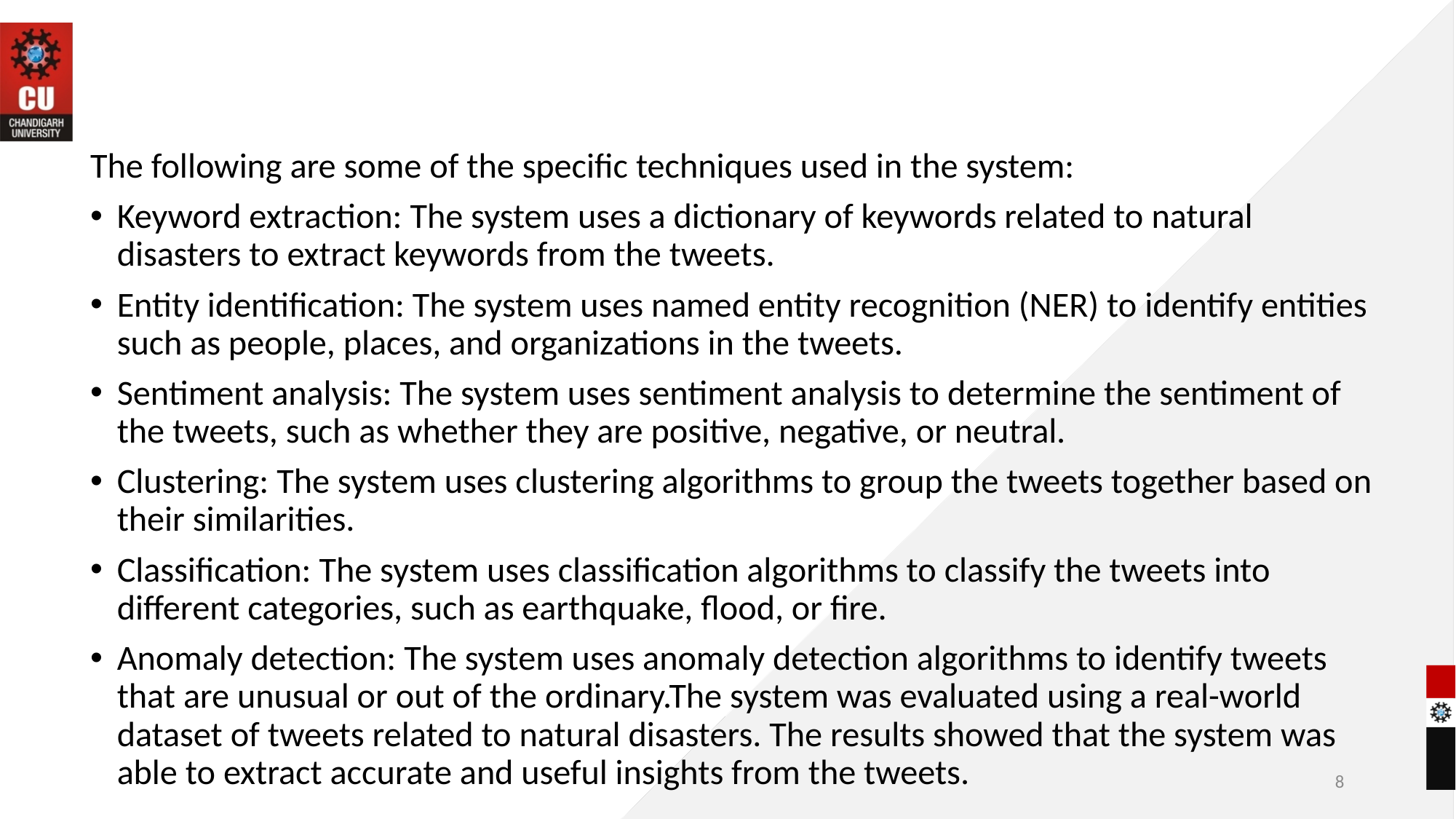

The following are some of the specific techniques used in the system:
Keyword extraction: The system uses a dictionary of keywords related to natural disasters to extract keywords from the tweets.
Entity identification: The system uses named entity recognition (NER) to identify entities such as people, places, and organizations in the tweets.
Sentiment analysis: The system uses sentiment analysis to determine the sentiment of the tweets, such as whether they are positive, negative, or neutral.
Clustering: The system uses clustering algorithms to group the tweets together based on their similarities.
Classification: The system uses classification algorithms to classify the tweets into different categories, such as earthquake, flood, or fire.
Anomaly detection: The system uses anomaly detection algorithms to identify tweets that are unusual or out of the ordinary.The system was evaluated using a real-world dataset of tweets related to natural disasters. The results showed that the system was able to extract accurate and useful insights from the tweets.
8